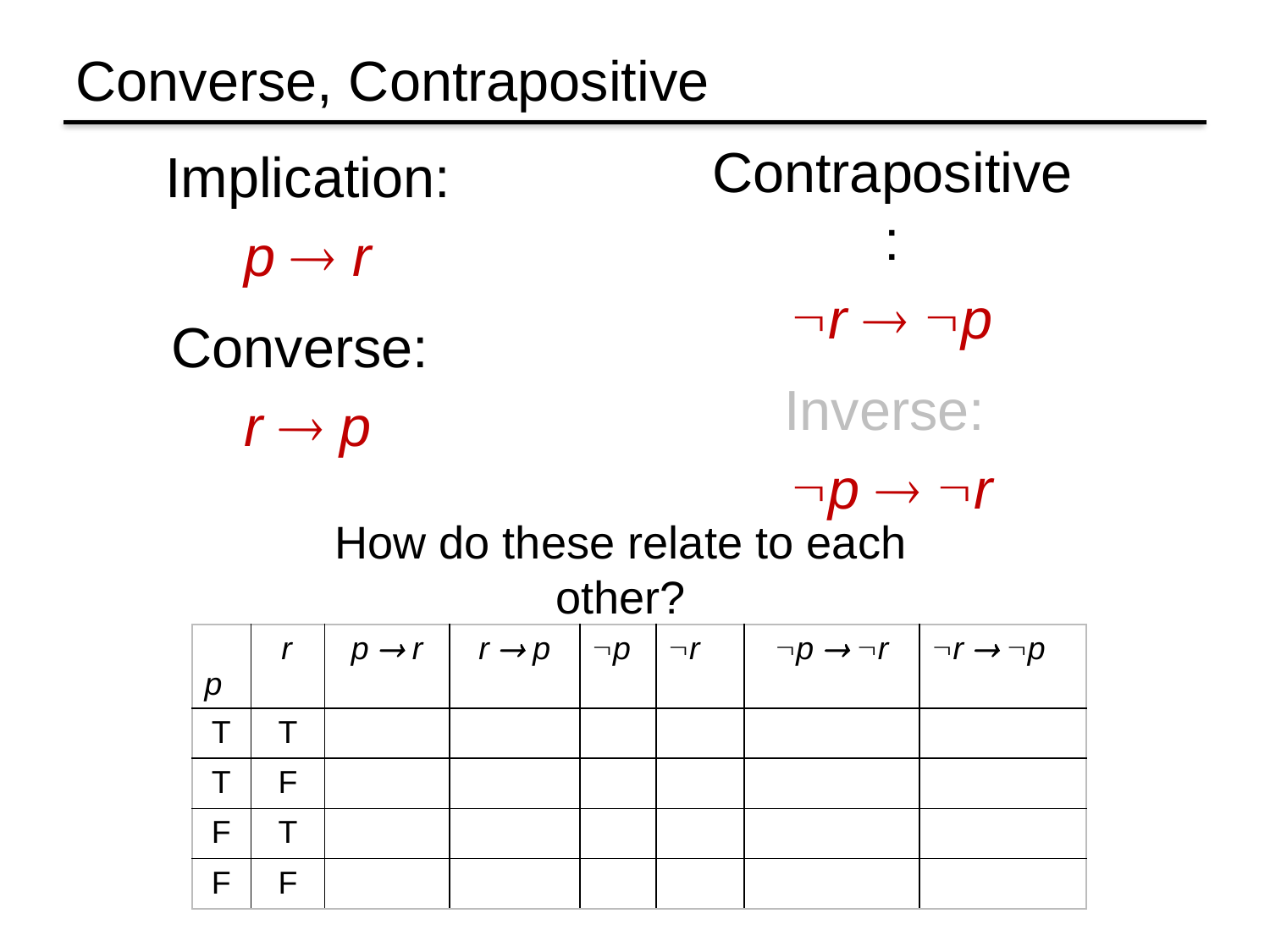

# Converse, Contrapositive
Contrapositive:
¬r → ¬p

Inverse:
¬p → ¬r
Implication:
p → r

Converse:
r → p
How do these relate to each other?
| p | r | p → r | r → p | ¬p | ¬r | ¬p → ¬r | ¬r → ¬p |
| --- | --- | --- | --- | --- | --- | --- | --- |
| T | T |  |  |  |  |  |  |
| T | F |  |  |  |  |  |  |
| F | T |  |  |  |  |  |  |
| F | F |  |  |  |  |  |  |